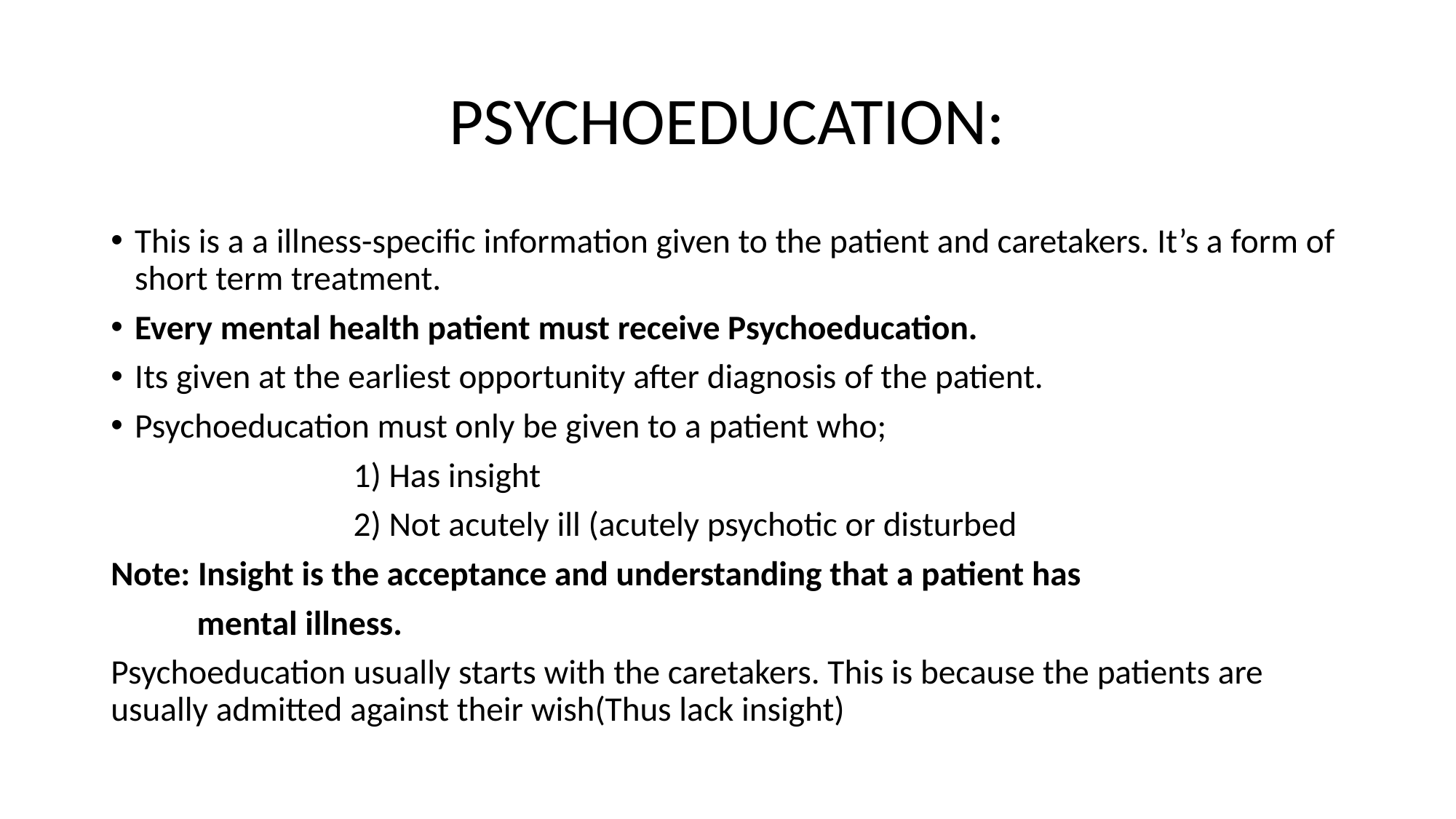

# PSYCHOEDUCATION:
This is a a illness-specific information given to the patient and caretakers. It’s a form of short term treatment.
Every mental health patient must receive Psychoeducation.
Its given at the earliest opportunity after diagnosis of the patient.
Psychoeducation must only be given to a patient who;
                               1) Has insight
                               2) Not acutely ill (acutely psychotic or disturbed
Note: Insight is the acceptance and understanding that a patient has
           mental illness.
Psychoeducation usually starts with the caretakers. This is because the patients are usually admitted against their wish(Thus lack insight)